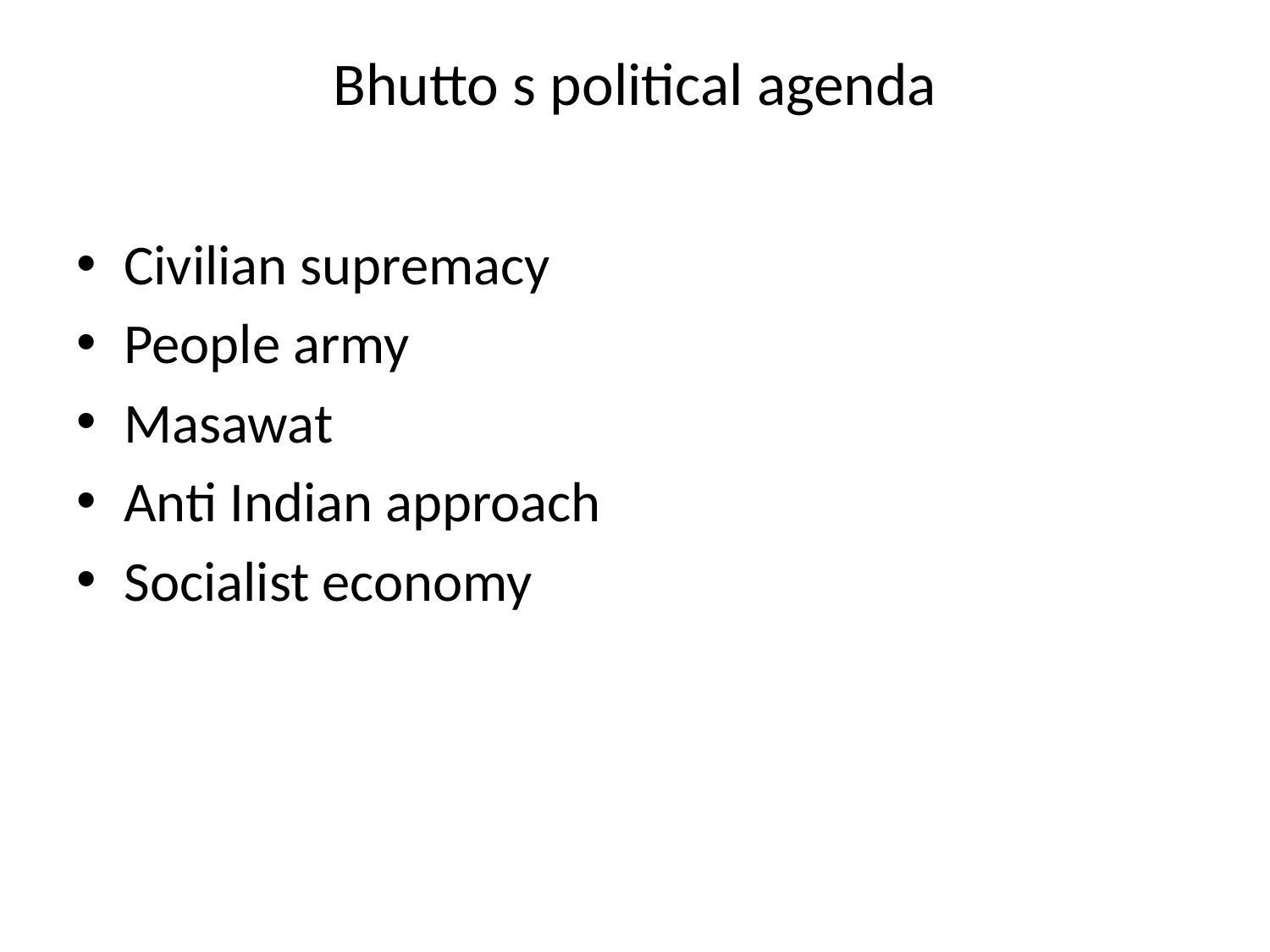

# Bhutto s political agenda
Civilian supremacy
People army
Masawat
Anti Indian approach
Socialist economy